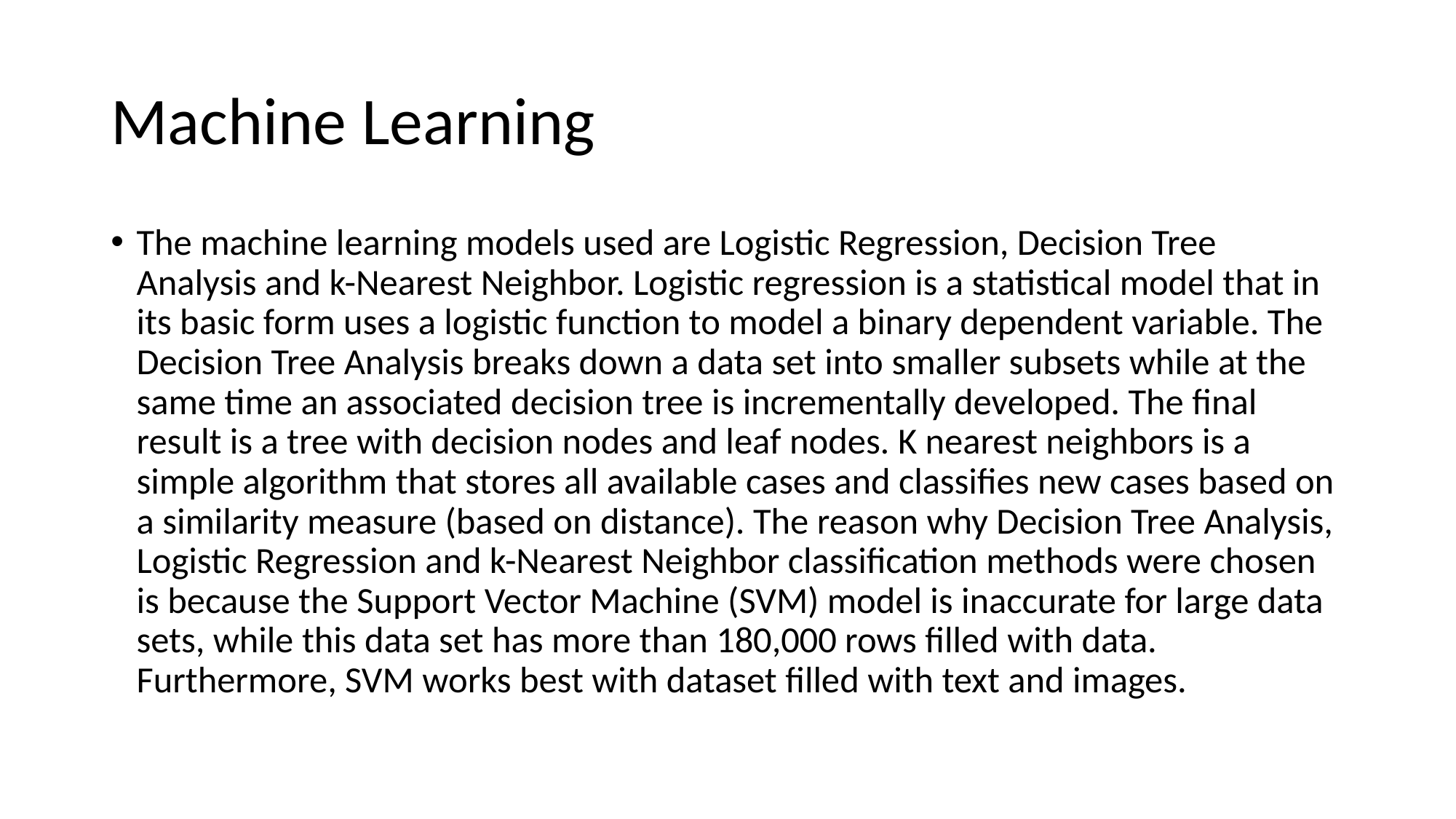

# Machine Learning
The machine learning models used are Logistic Regression, Decision Tree Analysis and k-Nearest Neighbor. Logistic regression is a statistical model that in its basic form uses a logistic function to model a binary dependent variable. The Decision Tree Analysis breaks down a data set into smaller subsets while at the same time an associated decision tree is incrementally developed. The final result is a tree with decision nodes and leaf nodes. K nearest neighbors is a simple algorithm that stores all available cases and classifies new cases based on a similarity measure (based on distance). The reason why Decision Tree Analysis, Logistic Regression and k-Nearest Neighbor classification methods were chosen is because the Support Vector Machine (SVM) model is inaccurate for large data sets, while this data set has more than 180,000 rows filled with data. Furthermore, SVM works best with dataset filled with text and images.